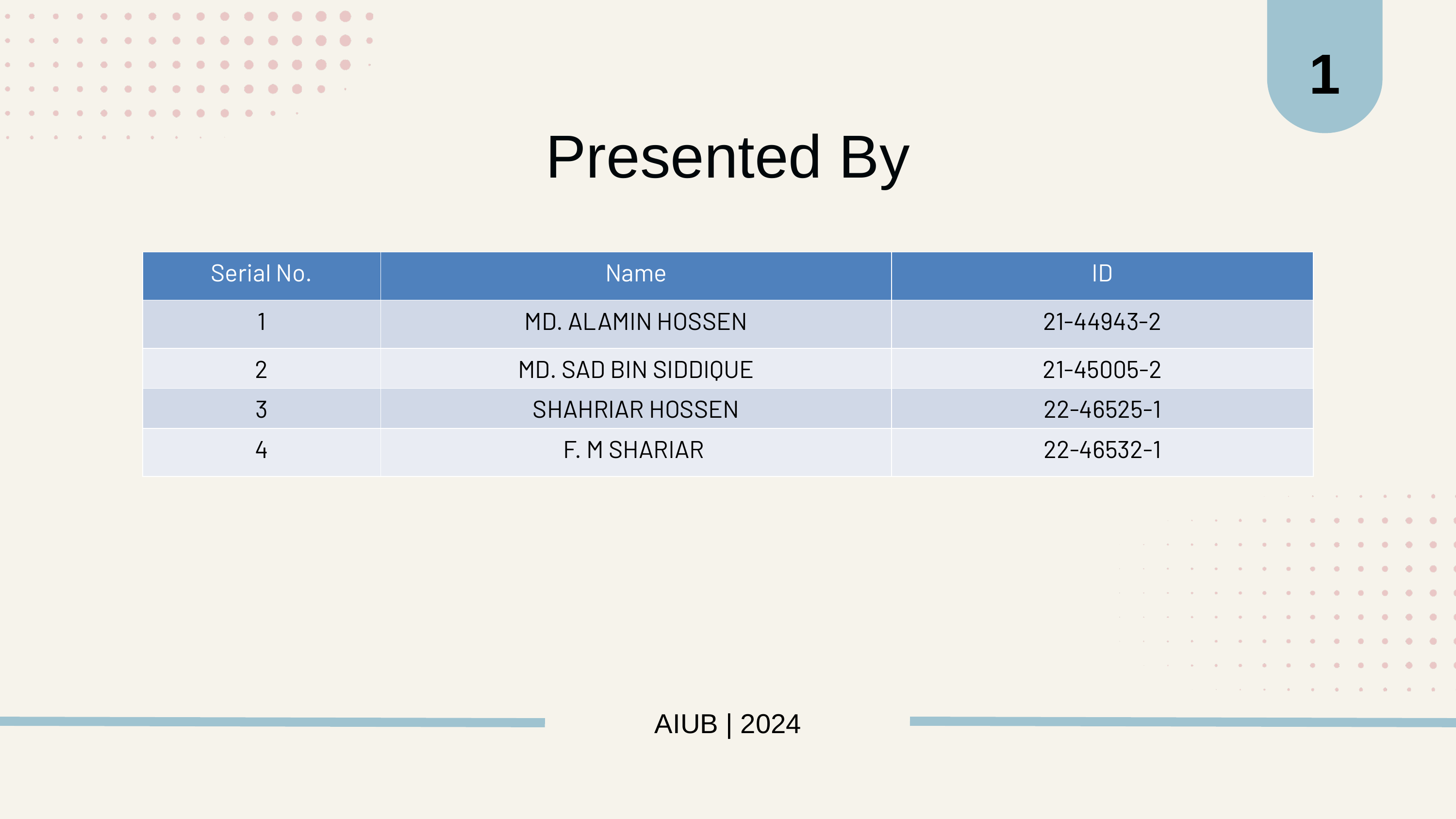

1

Presented By
| Serial No. | Name | ID |
| --- | --- | --- |
| 1 | MD. ALAMIN HOSSEN | 21-44943-2 |
| 2 | MD. SAD BIN SIDDIQUE | 21-45005-2 |
| 3 | SHAHRIAR HOSSEN | 22-46525-1 |
| 4 | F. M SHARIAR | 22-46532-1 |

AIUB | 2024